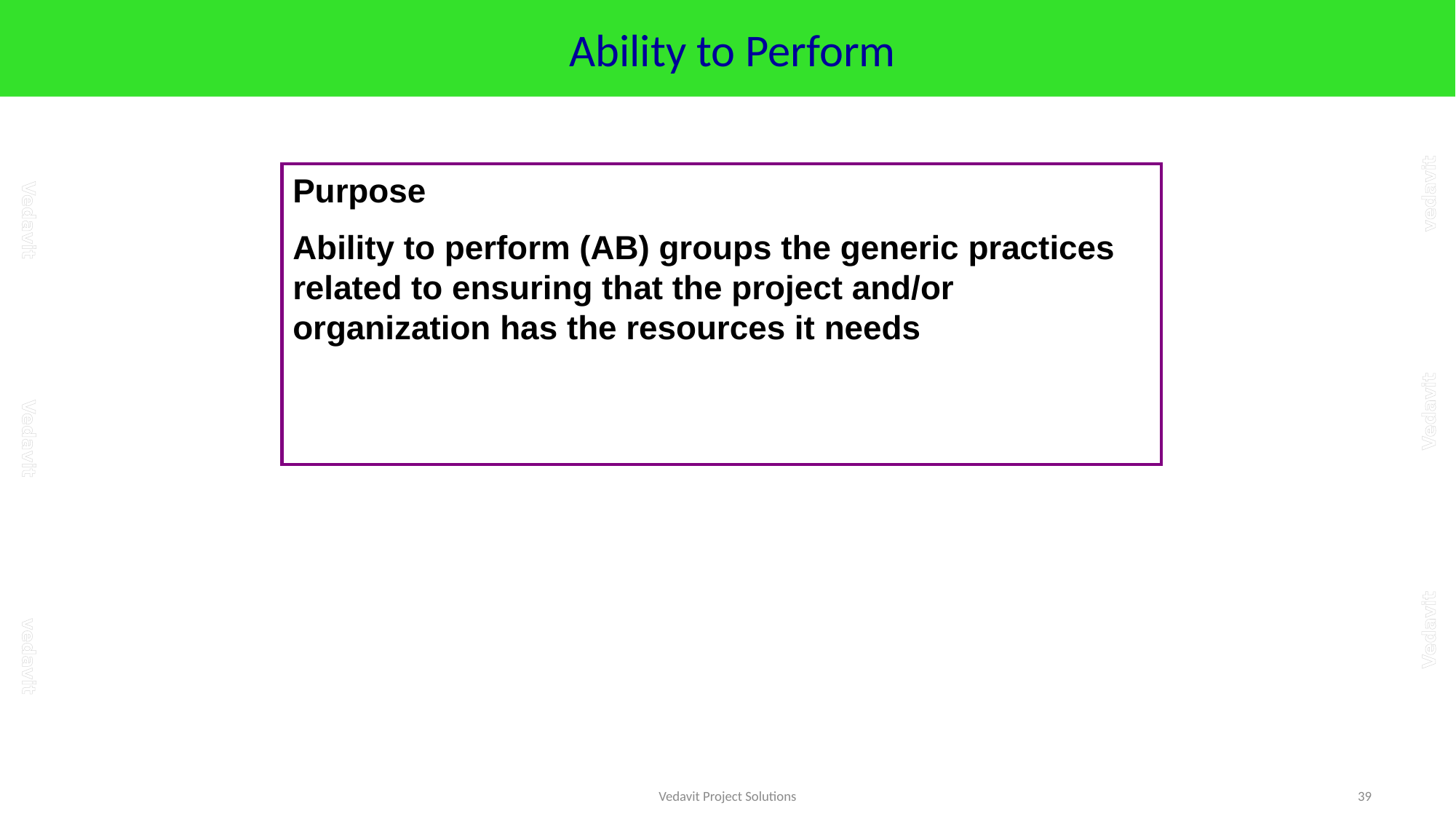

# Ability to Perform

Purpose
Ability to perform (AB) groups the generic practices related to ensuring that the project and/or organization has the resources it needs

Vedavit Project Solutions
39